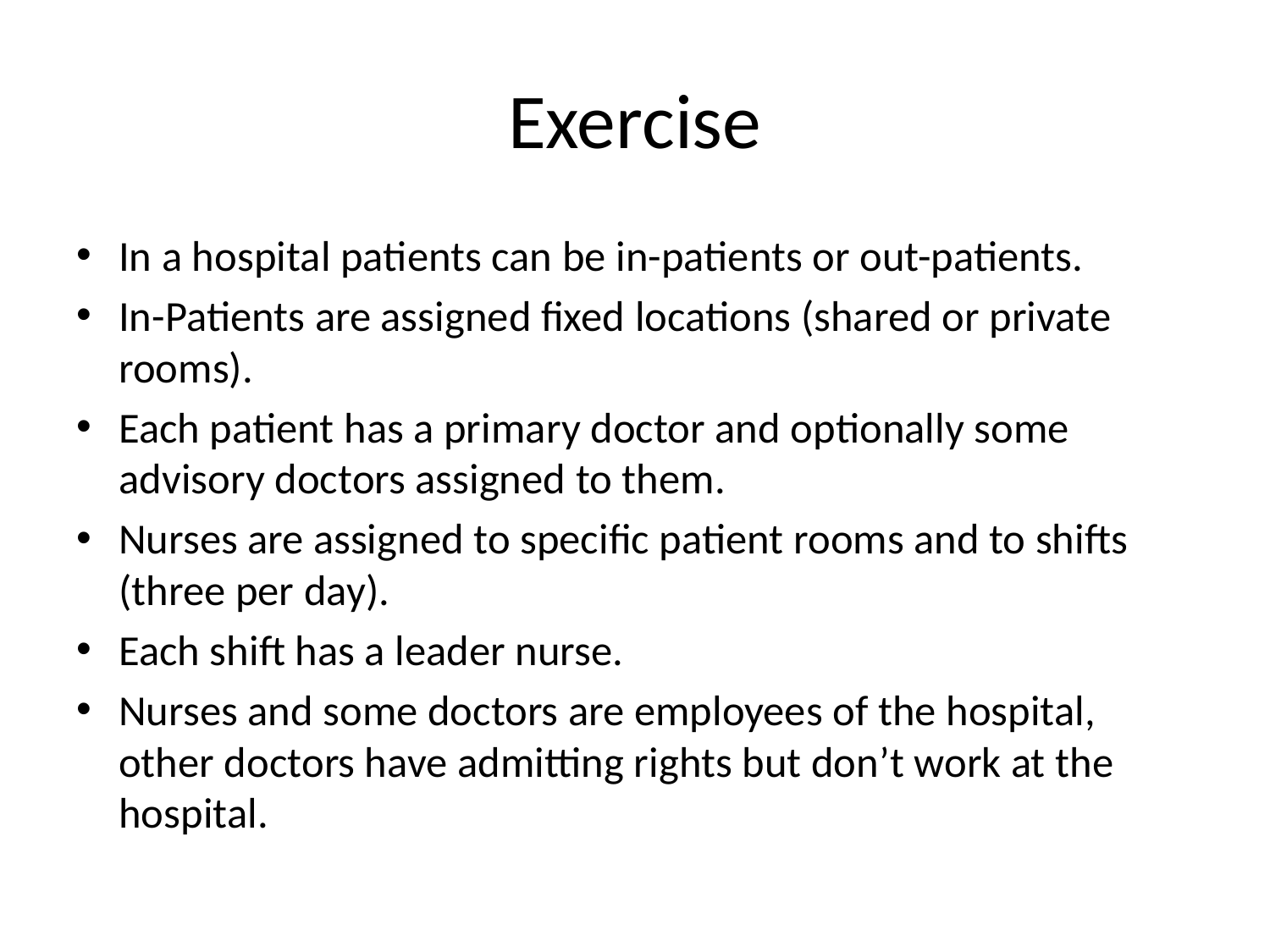

# Exercise
In a hospital patients can be in-patients or out-patients.
In-Patients are assigned fixed locations (shared or private rooms).
Each patient has a primary doctor and optionally some advisory doctors assigned to them.
Nurses are assigned to specific patient rooms and to shifts (three per day).
Each shift has a leader nurse.
Nurses and some doctors are employees of the hospital, other doctors have admitting rights but don’t work at the hospital.